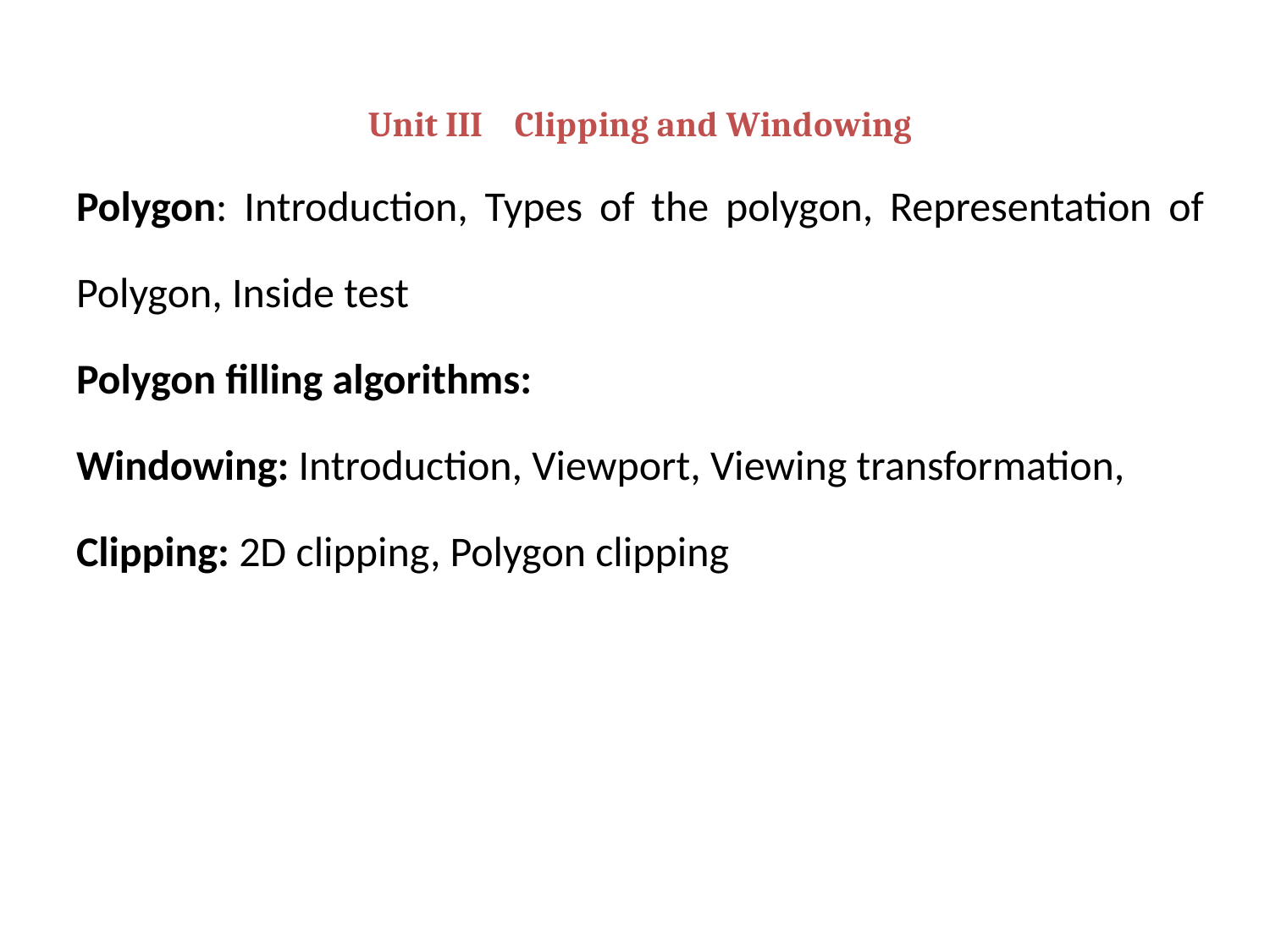

Unit III    Clipping and Windowing
Polygon: Introduction, Types of the polygon, Representation of Polygon, Inside test
Polygon filling algorithms:
Windowing: Introduction, Viewport, Viewing transformation,
Clipping: 2D clipping, Polygon clipping